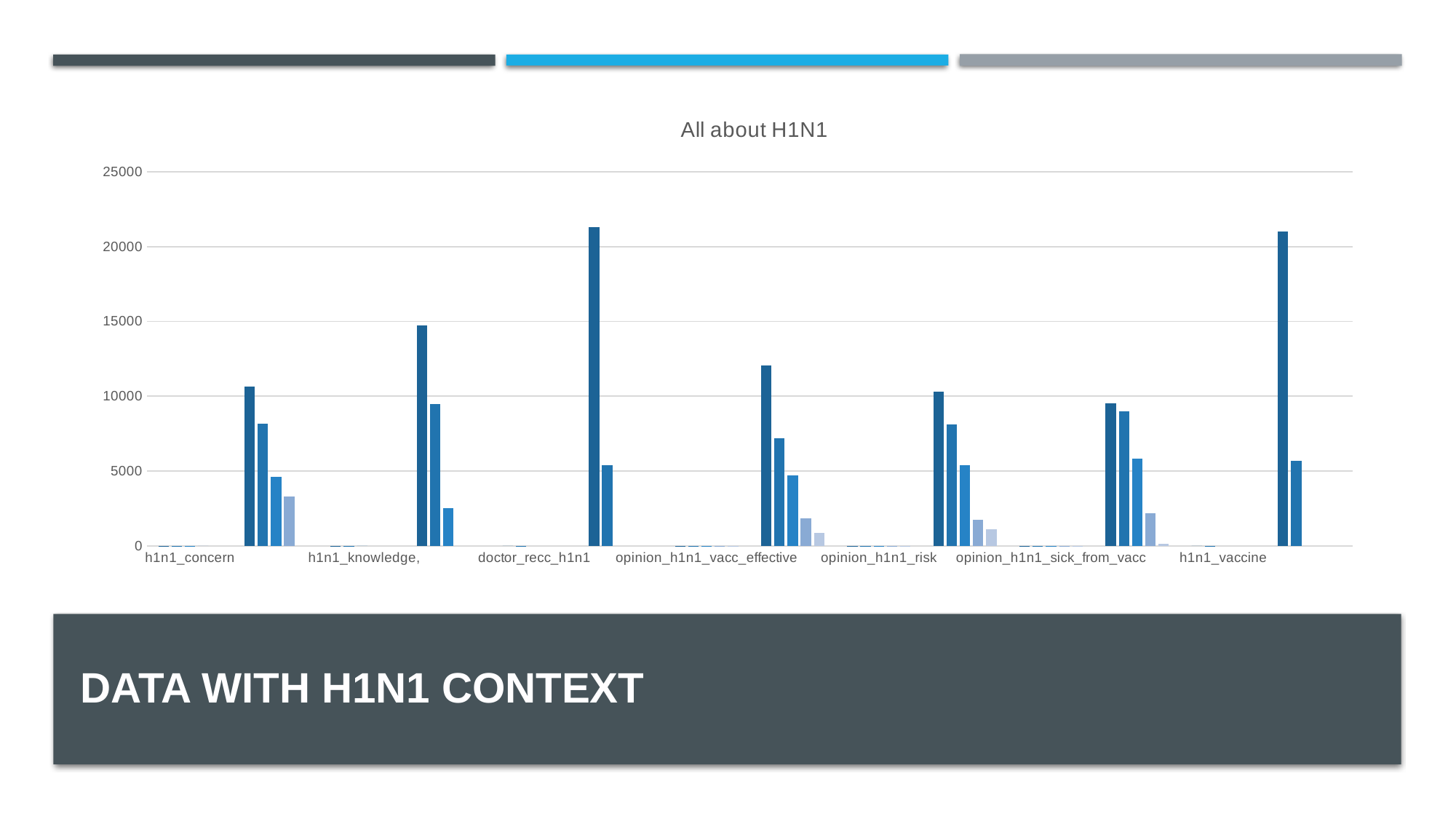

### Chart: All about H1N1

| Category |  |  |  |  |  |
|---|---|---|---|---|---|
| h1n1_concern | 2.0 | 1.0 | 3.0 | 0.0 | None |
|  | 10667.0 | 8153.0 | 4591.0 | 3296.0 | None |
|  h1n1_knowledge, | 1.0 | 2.0 | 0.0 | None | None |
|  | 14714.0 | 9487.0 | 2506.0 | None | None |
| doctor_recc_h1n1 | 0.0 | 1.0 | None | None | None |
|  | 21299.0 | 5408.0 | None | None | None |
| opinion_h1n1_vacc_effective | 4.0 | 5.0 | 3.0 | 2.0 | 1.0 |
|  | 12074.0 | 7166.0 | 4723.0 | 1858.0 | 886.0 |
| opinion_h1n1_risk | 2.0 | 1.0 | 4.0 | 5.0 | 3.0 |
|  | 10307.0 | 8139.0 | 5394.0 | 1750.0 | 1117.0 |
| opinion_h1n1_sick_from_vacc | 2.0 | 1.0 | 4.0 | 5.0 | 3.0 |
|  | 9524.0 | 8998.0 | 5850.0 | 2187.0 | 148.0 |
| h1n1_vaccine | 0.0 | 1.0 | None | None | None |
# Data with H1N1 Context